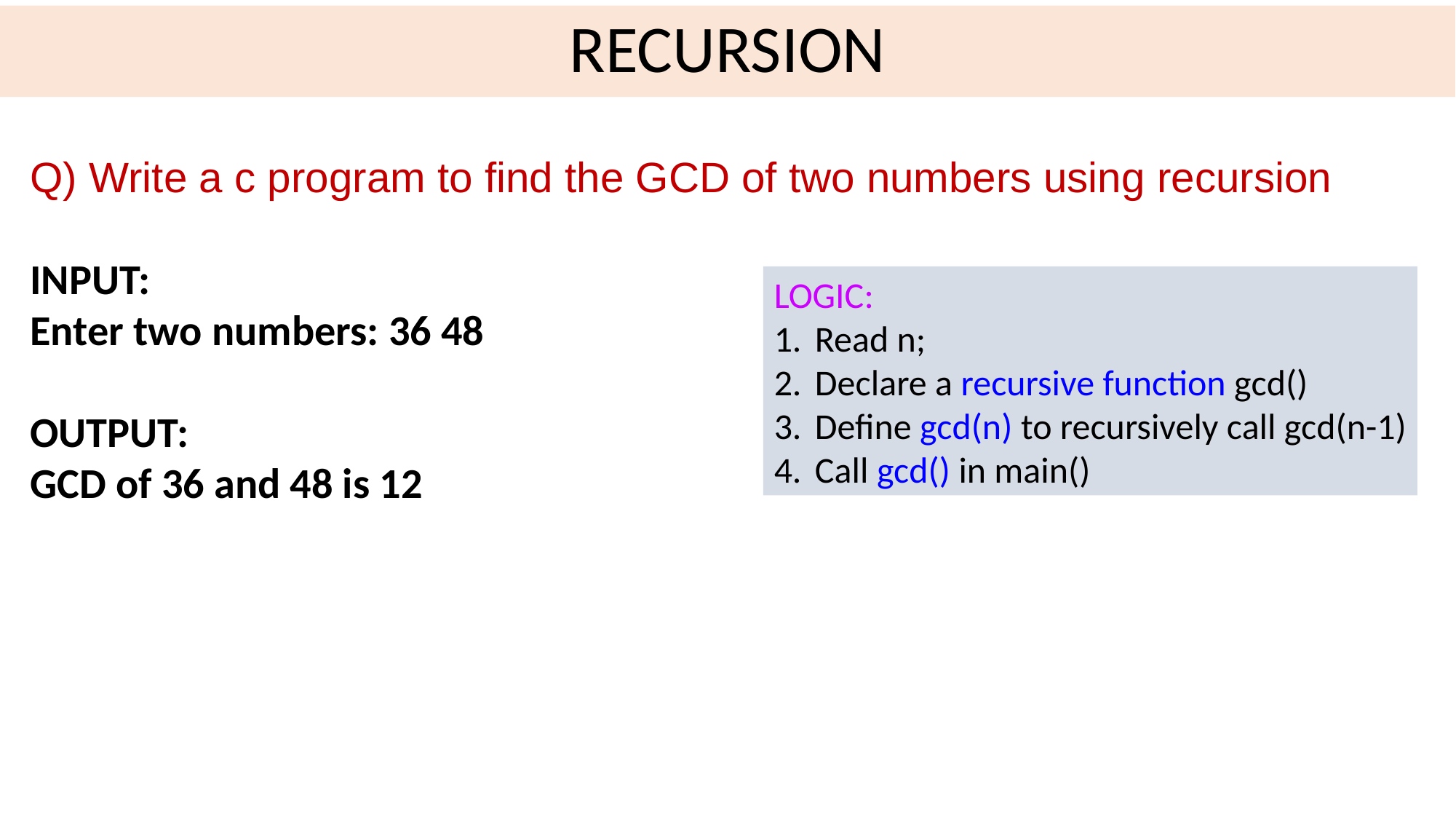

# RECURSION
Q) Write a c program to find the GCD of two numbers using recursion

INPUT:
Enter two numbers: 36 48

OUTPUT:
GCD of 36 and 48 is 12
LOGIC:
Read n;
Declare a recursive function gcd()
Define gcd(n) to recursively call gcd(n-1)
Call gcd() in main()